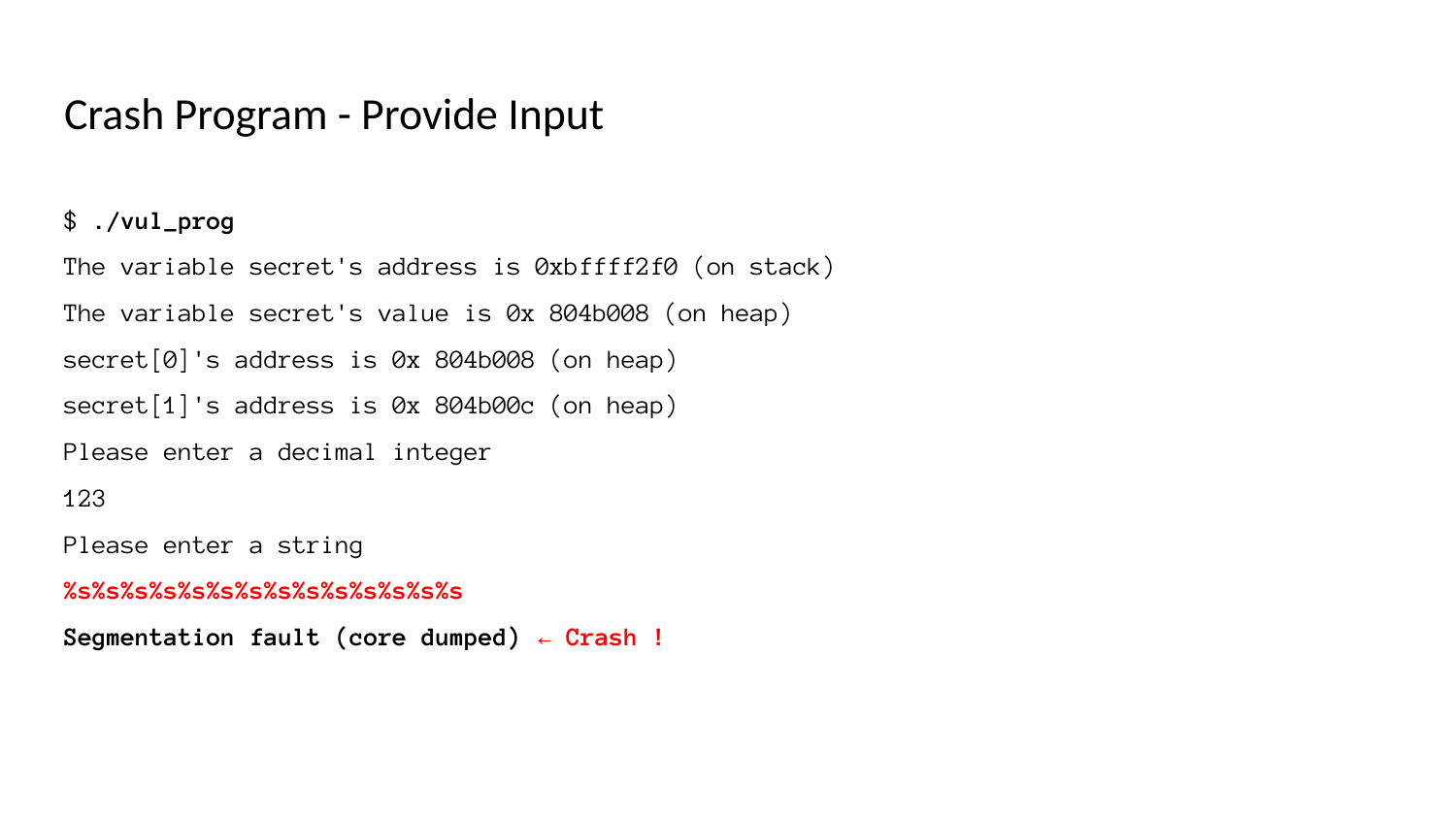

# Crash Program - Provide Input
$ ./vul_prog
The variable secret's address is 0xbffff2f0 (on stack)
The variable secret's value is 0x 804b008 (on heap)
secret[0]'s address is 0x 804b008 (on heap)
secret[1]'s address is 0x 804b00c (on heap)
Please enter a decimal integer
123
Please enter a string
%s%s%s%s%s%s%s%s%s%s%s%s%s%s
Segmentation fault (core dumped) ← Crash !